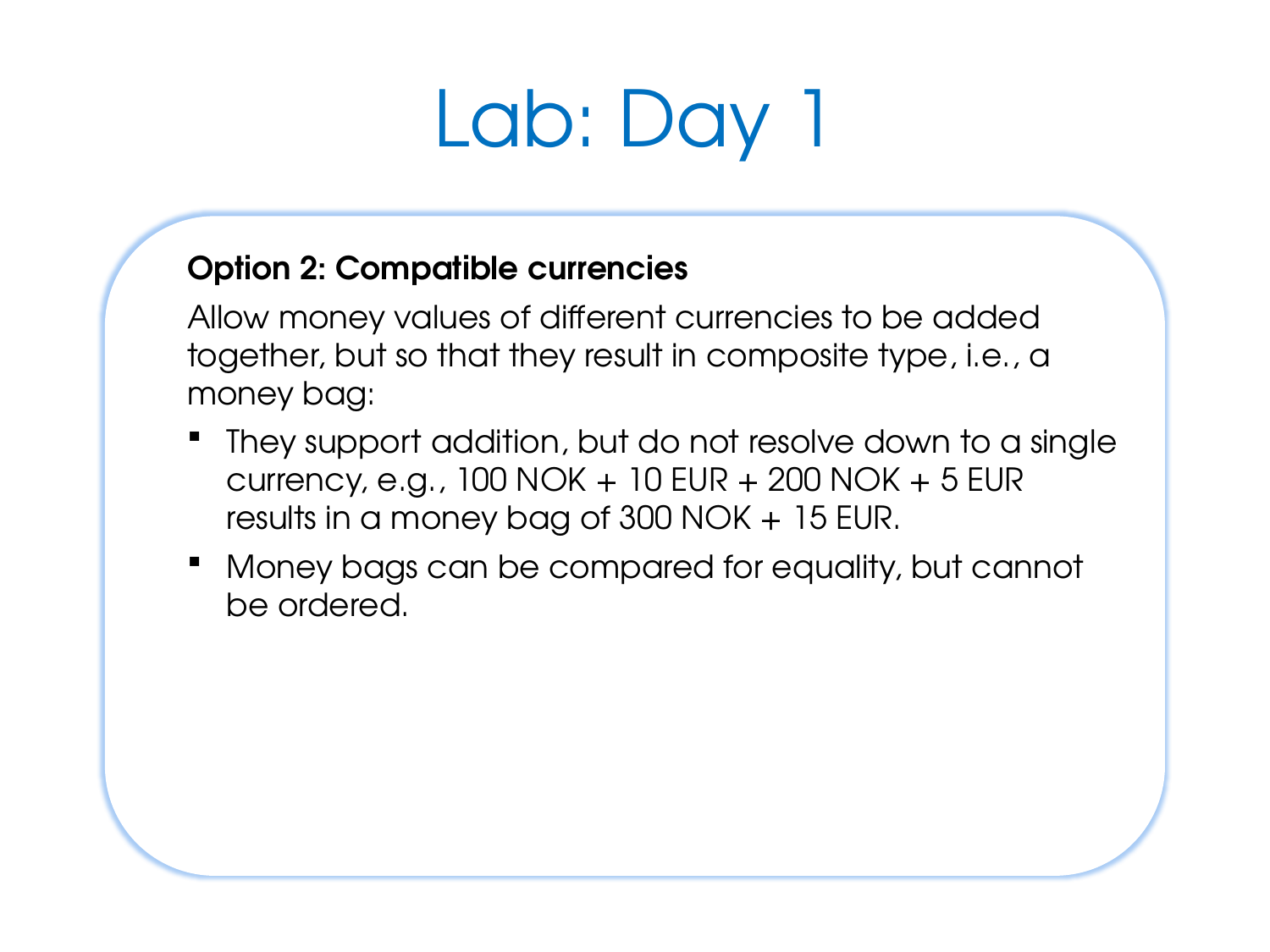

# Lab: Day 1
Option 2: Compatible currencies
Allow money values of different currencies to be added together, but so that they result in composite type, i.e., a money bag:
They support addition, but do not resolve down to a single currency, e.g., 100 NOK + 10 EUR + 200 NOK + 5 EUR results in a money bag of 300 NOK + 15 EUR.
Money bags can be compared for equality, but cannot be ordered.